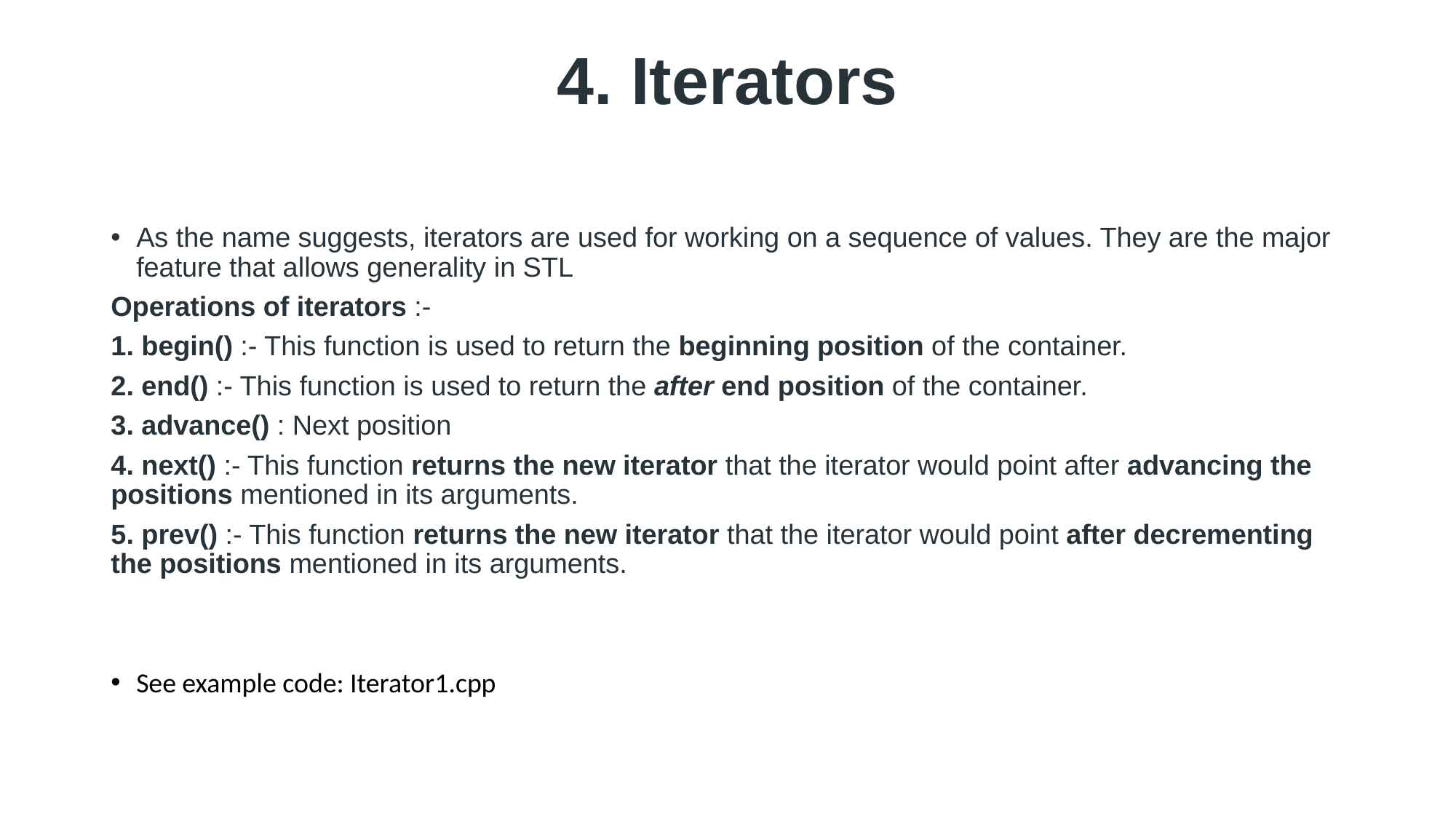

# 4. Iterators
As the name suggests, iterators are used for working on a sequence of values. They are the major feature that allows generality in STL
Operations of iterators :-
1. begin() :- This function is used to return the beginning position of the container.
2. end() :- This function is used to return the after end position of the container.
3. advance() : Next position
4. next() :- This function returns the new iterator that the iterator would point after advancing the positions mentioned in its arguments.
5. prev() :- This function returns the new iterator that the iterator would point after decrementing the positions mentioned in its arguments.

See example code: Iterator1.cpp